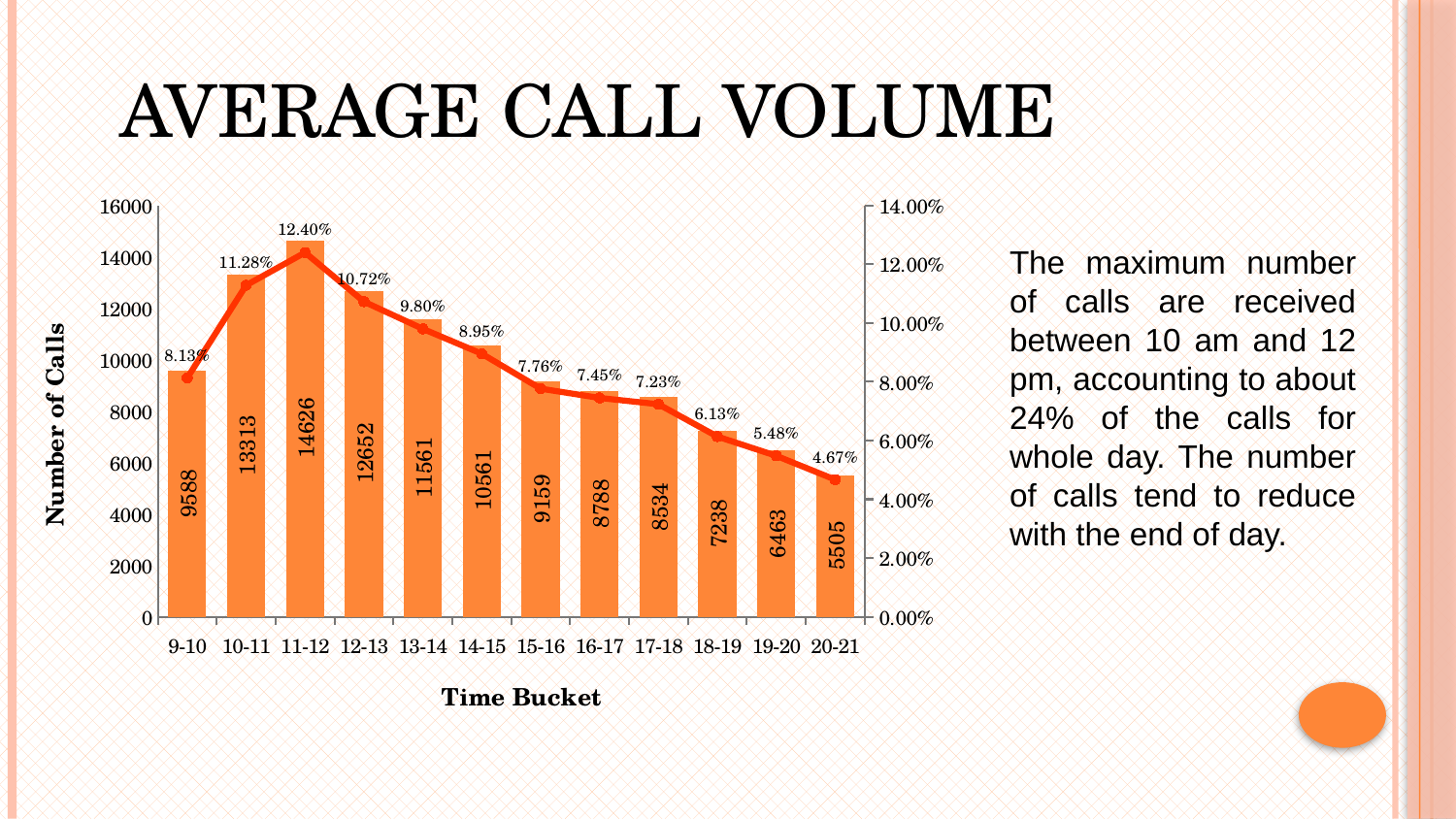

# Average Call Volume

### Chart

| Category | No. of Calls | Percent of Calls |
|---|---|---|
| 9-10 | 9588.0 | 0.08126250127131572 |
| 10-11 | 13313.0 | 0.11283350849238906 |
| 11-12 | 14626.0 | 0.12396175882293115 |
| 12-13 | 12652.0 | 0.10723124385530731 |
| 13-14 | 11561.0 | 0.0979845408007594 |
| 14-15 | 10561.0 | 0.08950910262060549 |
| 15-16 | 9159.0 | 0.0776265382920297 |
| 16-17 | 8788.0 | 0.0744821507271926 |
| 17-18 | 8534.0 | 0.0723293894294335 |
| 18-19 | 7238.0 | 0.06134522154795403 |
| 19-20 | 6463.0 | 0.05477675695833475 |
| 20-21 | 5505.0 | 0.046657287181747296 |
The maximum number of calls are received between 10 am and 12 pm, accounting to about 24% of the calls for whole day. The number of calls tend to reduce with the end of day.